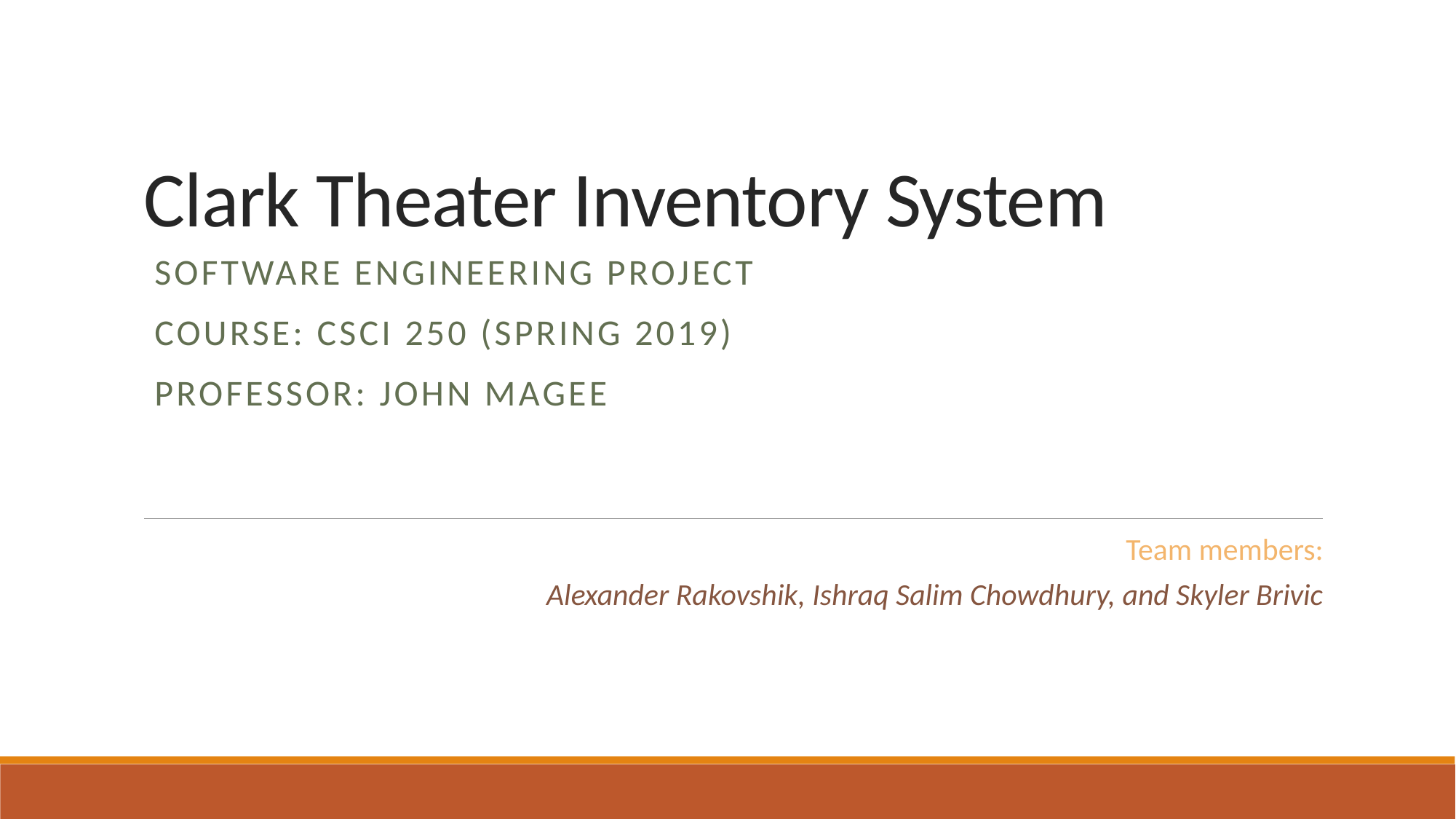

# Clark Theater Inventory System
Software engineering project
Course: CSCI 250 (Spring 2019)
Professor: John Magee
Team members:
Alexander Rakovshik, Ishraq Salim Chowdhury, and Skyler Brivic